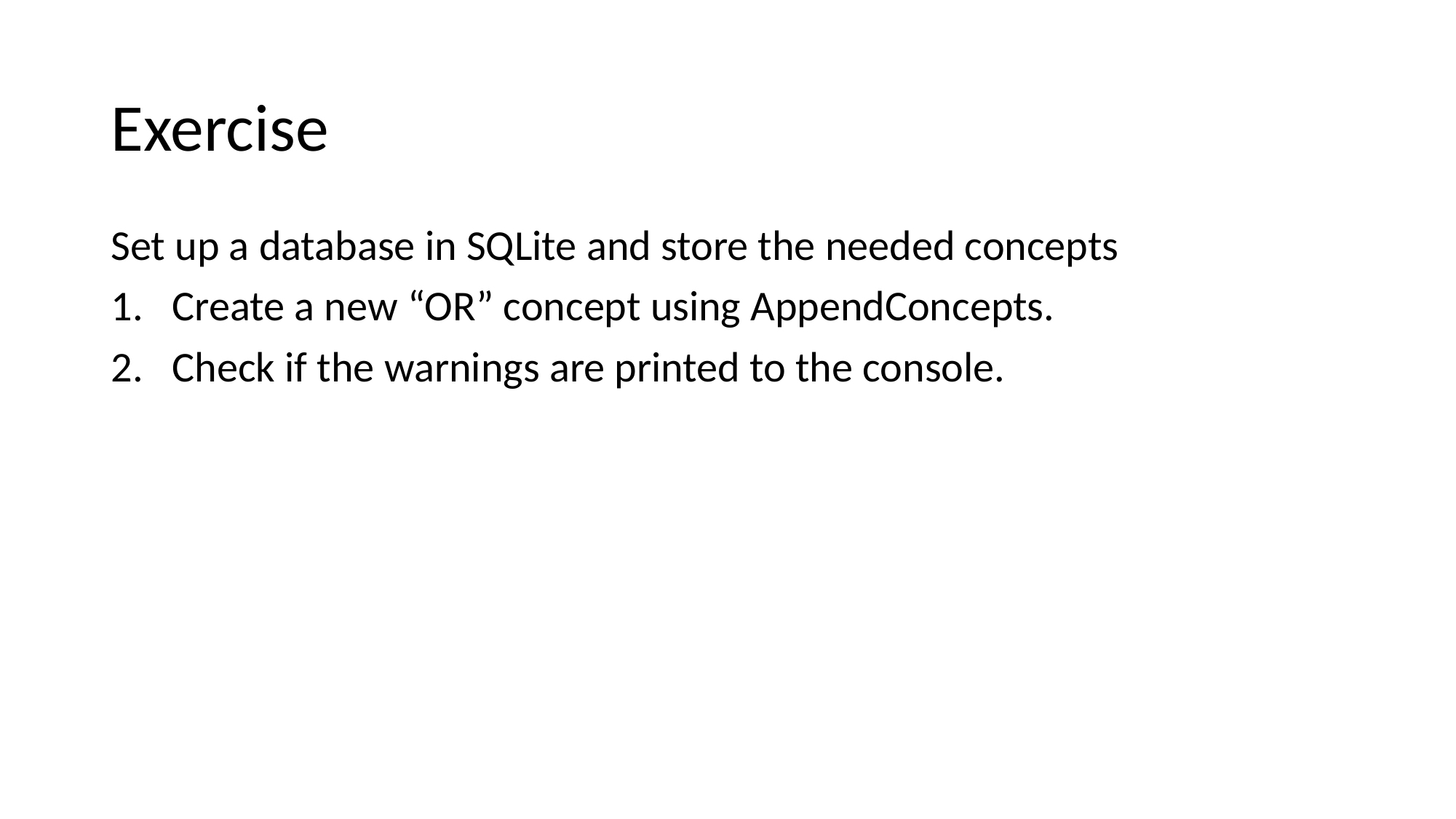

# Exercise
Set up a database in SQLite and store the needed concepts
Create a new “OR” concept using AppendConcepts.
Check if the warnings are printed to the console.